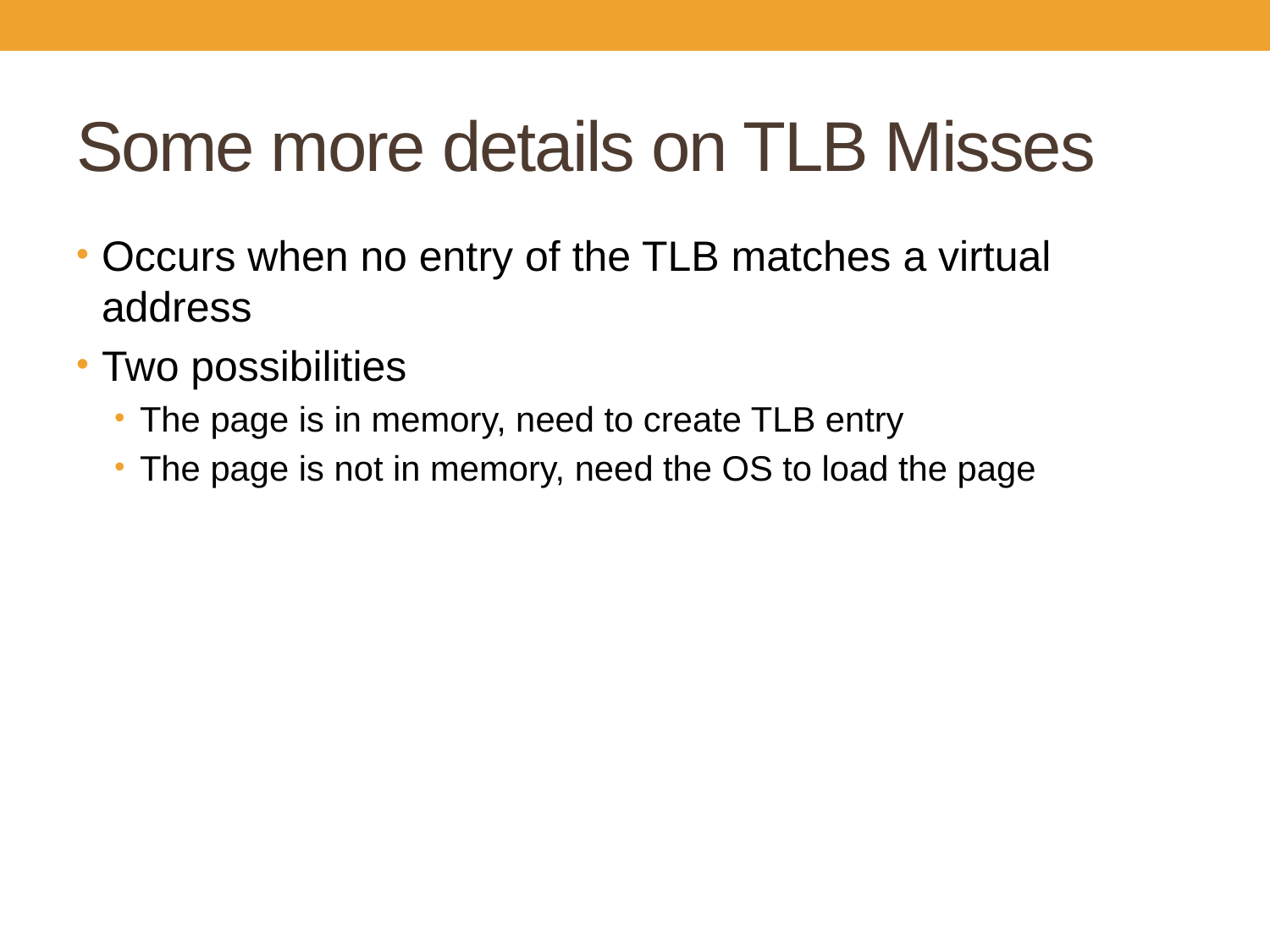

# Some more details on TLB Misses
Occurs when no entry of the TLB matches a virtual address
Two possibilities
The page is in memory, need to create TLB entry
The page is not in memory, need the OS to load the page